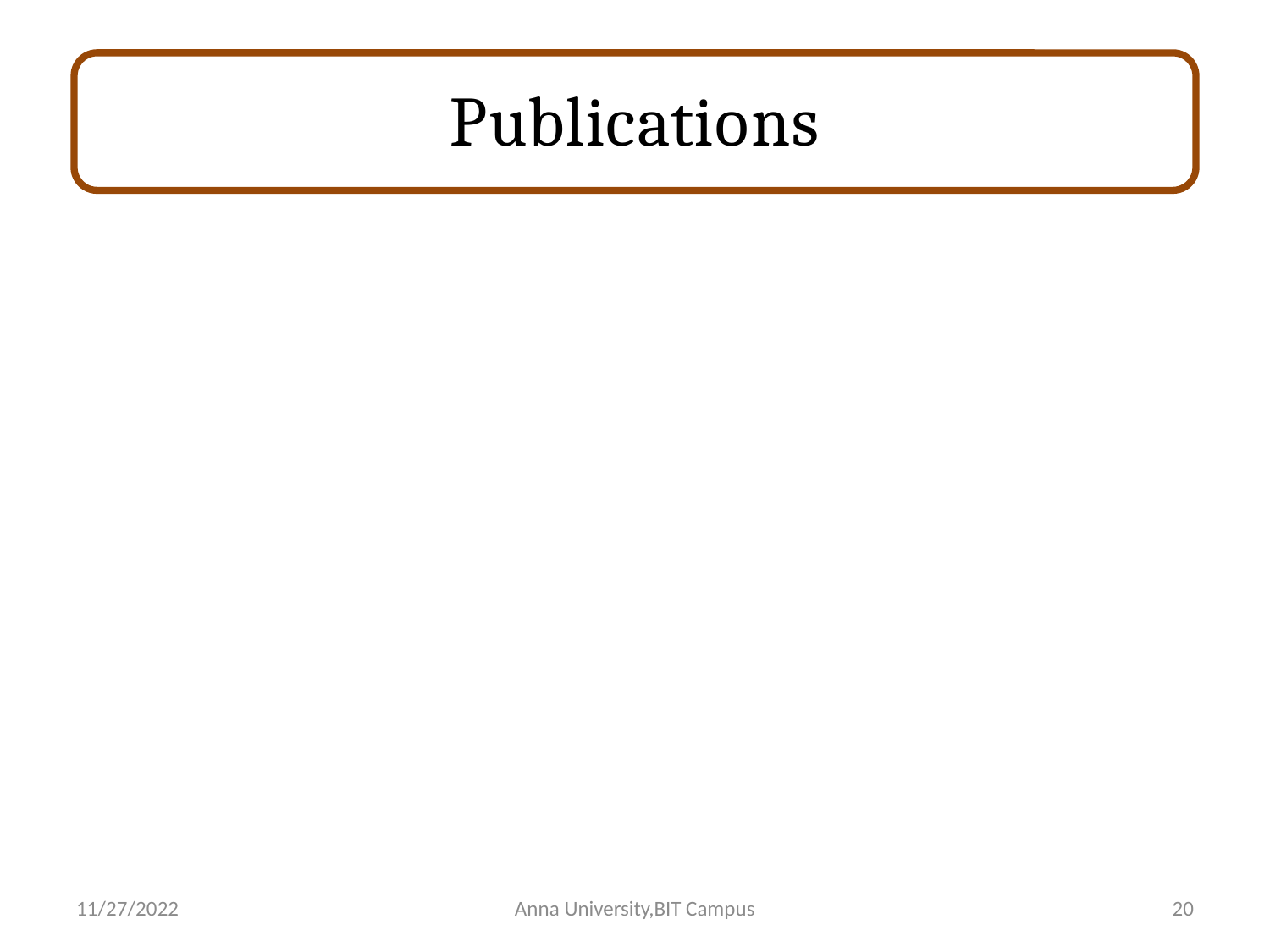

# Publications

11/27/2022
Anna University,BIT Campus
20